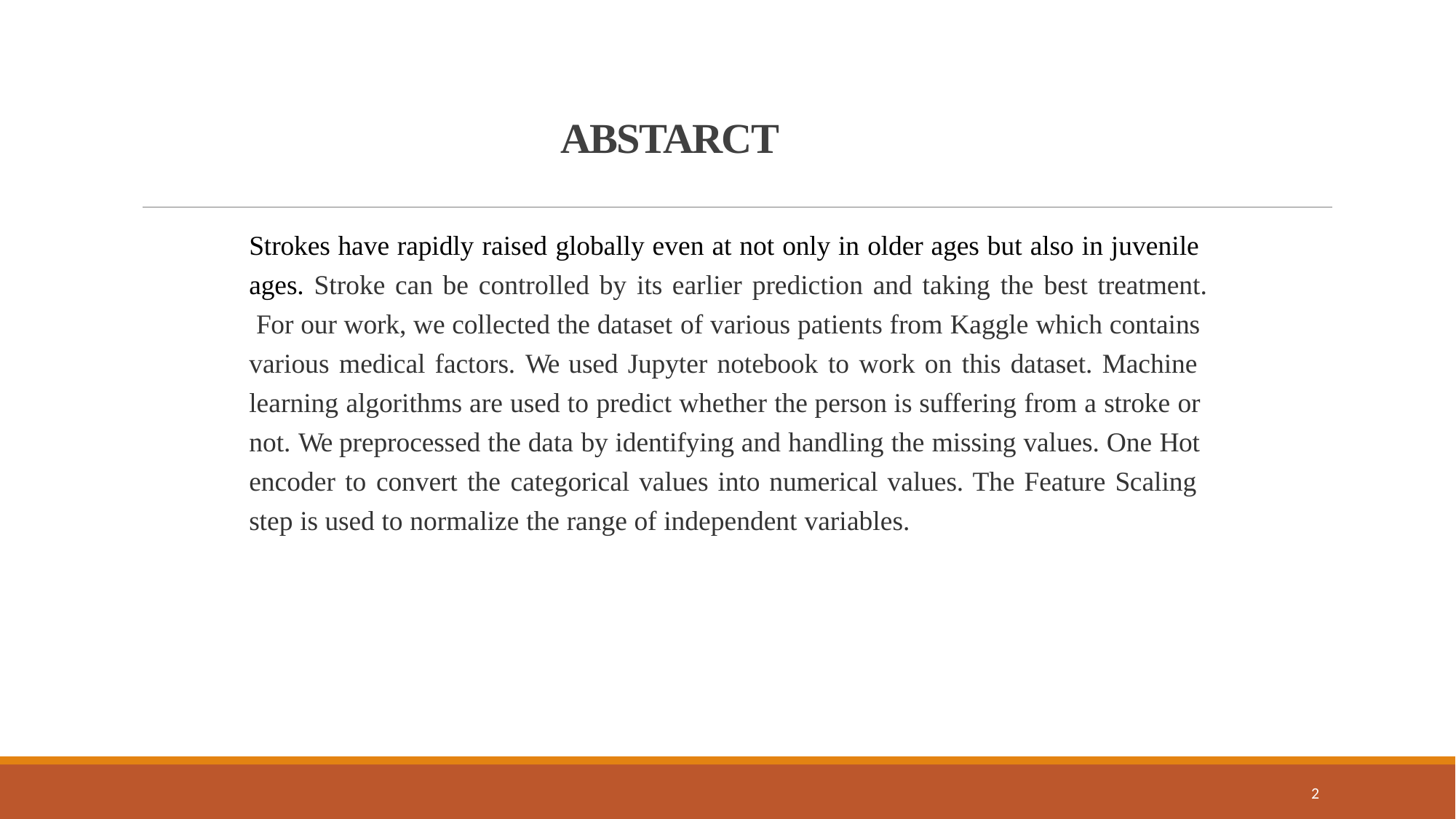

# ABSTARCT

Strokes have rapidly raised globally even at not only in older ages but also in juvenile  ages. Stroke can be controlled by its earlier prediction and taking the best treatment.  For our work, we collected the dataset of various patients from Kaggle which contains  various medical factors. We used Jupyter notebook to work on this dataset. Machine  learning algorithms are used to predict whether the person is suffering from a stroke or  not. We preprocessed the data by identifying and handling the missing values. One Hot  encoder to convert the categorical values into numerical values. The Feature Scaling  step is used to normalize the range of independent variables.

2